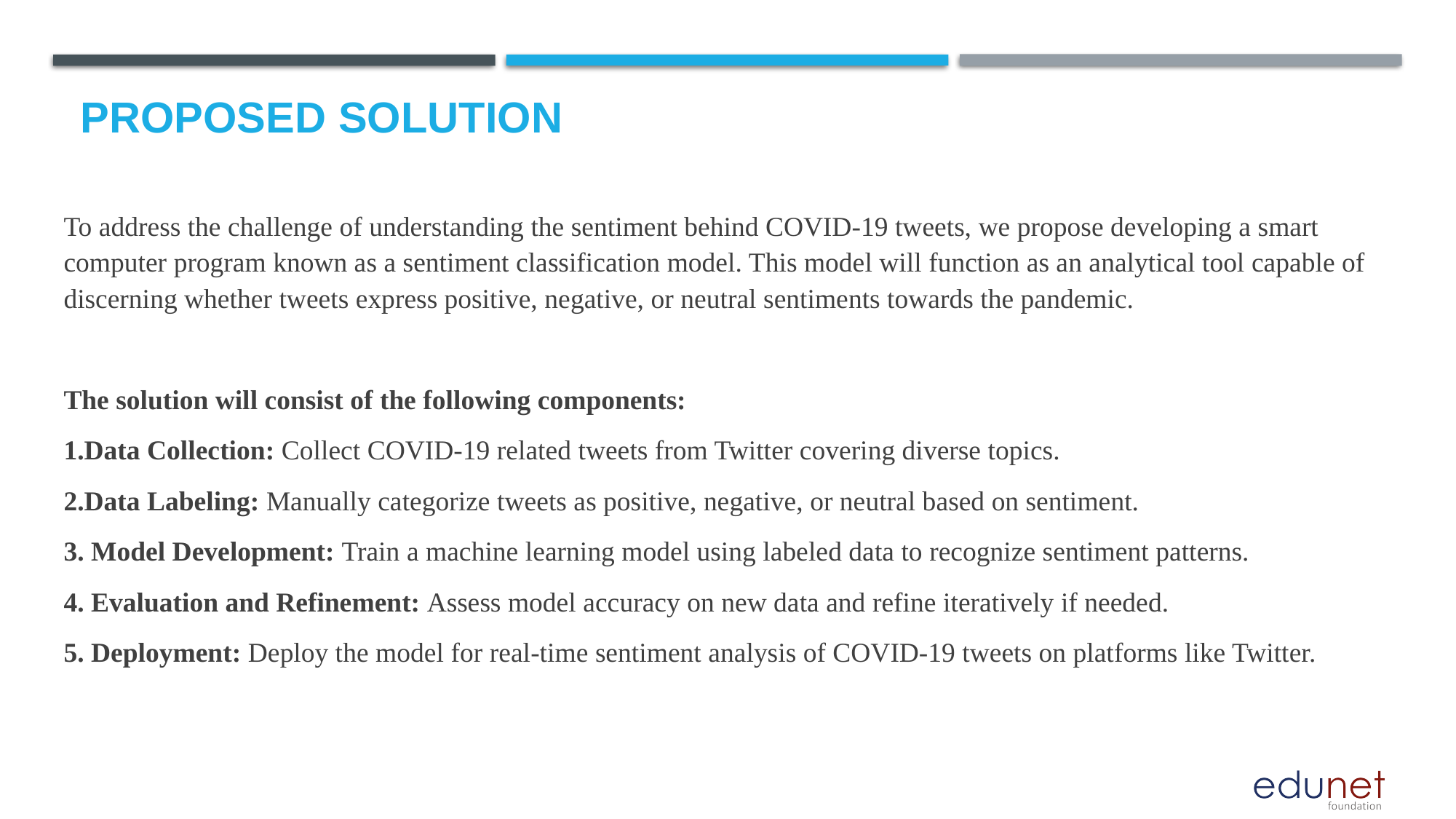

# Proposed Solution
To address the challenge of understanding the sentiment behind COVID-19 tweets, we propose developing a smart computer program known as a sentiment classification model. This model will function as an analytical tool capable of discerning whether tweets express positive, negative, or neutral sentiments towards the pandemic.

The solution will consist of the following components:
1.Data Collection: Collect COVID-19 related tweets from Twitter covering diverse topics.
2.Data Labeling: Manually categorize tweets as positive, negative, or neutral based on sentiment.
3. Model Development: Train a machine learning model using labeled data to recognize sentiment patterns.
4. Evaluation and Refinement: Assess model accuracy on new data and refine iteratively if needed.
5. Deployment: Deploy the model for real-time sentiment analysis of COVID-19 tweets on platforms like Twitter.